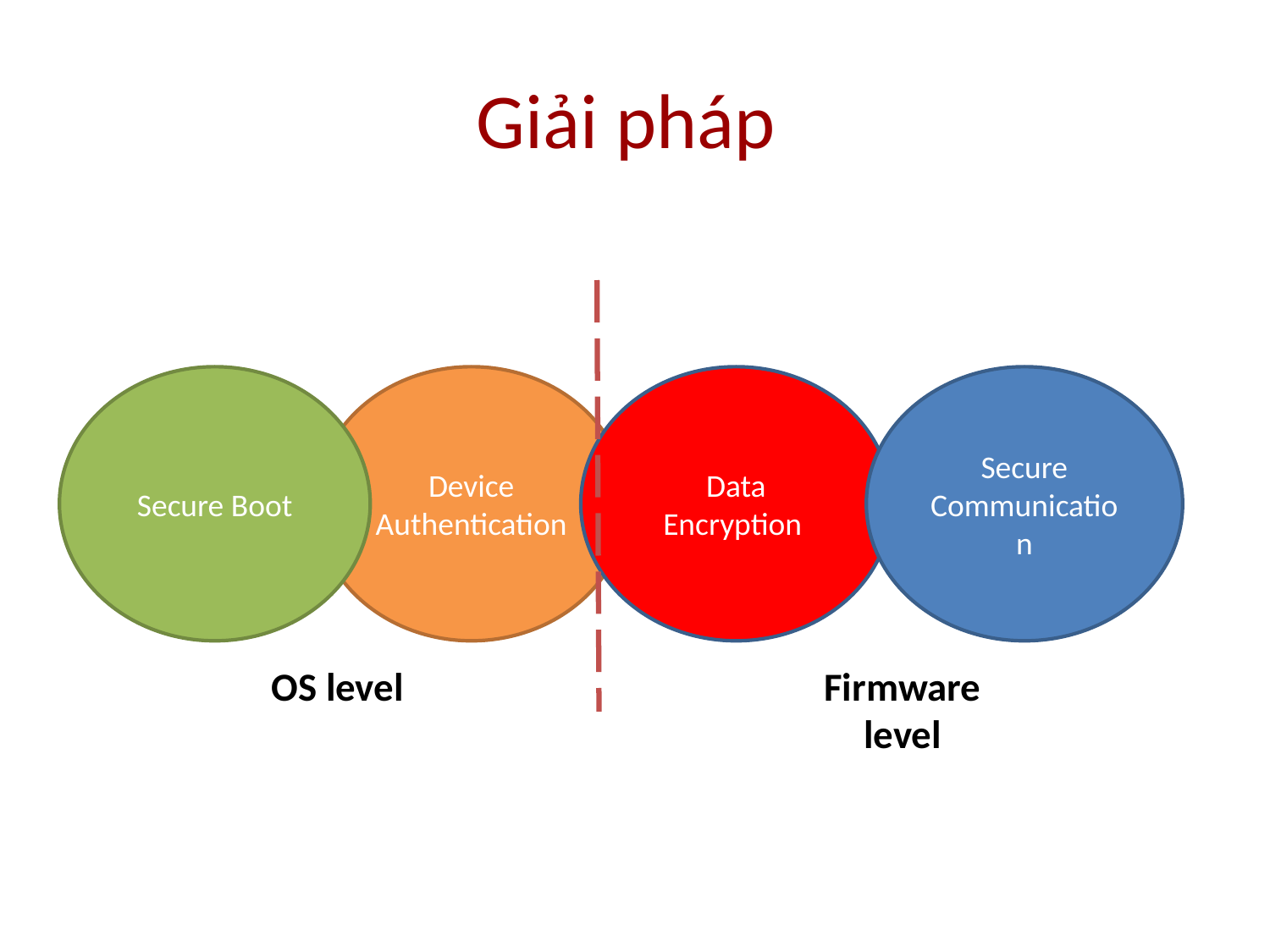

# Giải pháp

Secure Boot
Device Authentication
Data Encryption
Secure Communication
OS level
Firmware  level